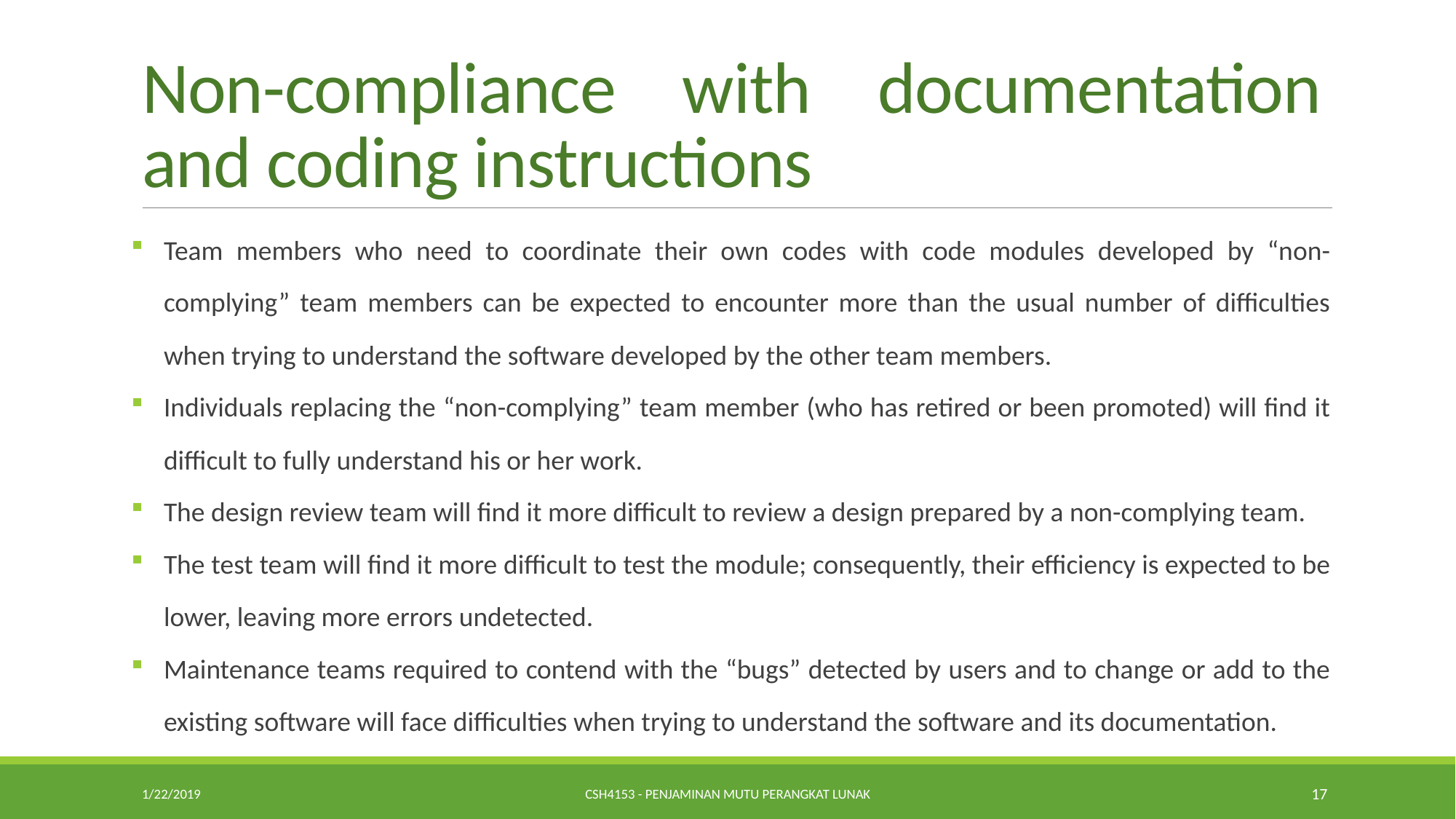

# Non-compliance with documentation and coding instructions
Team members who need to coordinate their own codes with code modules developed by “non-complying” team members can be expected to encounter more than the usual number of difficulties when trying to understand the software developed by the other team members.
Individuals replacing the “non-complying” team member (who has retired or been promoted) will find it difficult to fully understand his or her work.
The design review team will find it more difficult to review a design prepared by a non-complying team.
The test team will find it more difficult to test the module; consequently, their efficiency is expected to be lower, leaving more errors undetected.
Maintenance teams required to contend with the “bugs” detected by users and to change or add to the existing software will face difficulties when trying to understand the software and its documentation.
1/22/2019
CSH4153 - Penjaminan Mutu Perangkat Lunak
17